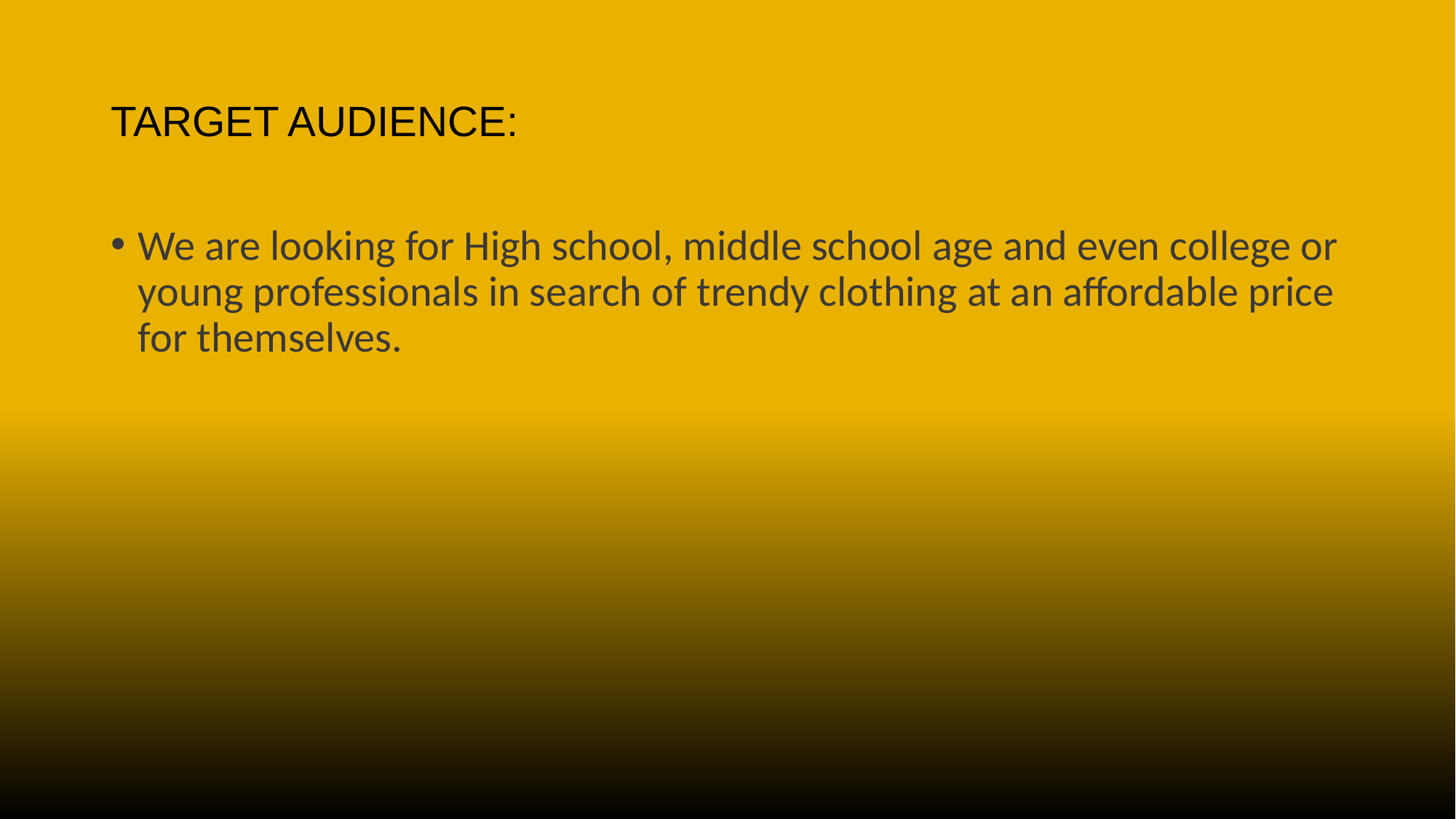

# TARGET AUDIENCE:
We are looking for High school, middle school age and even college or young professionals in search of trendy clothing at an affordable price for themselves.